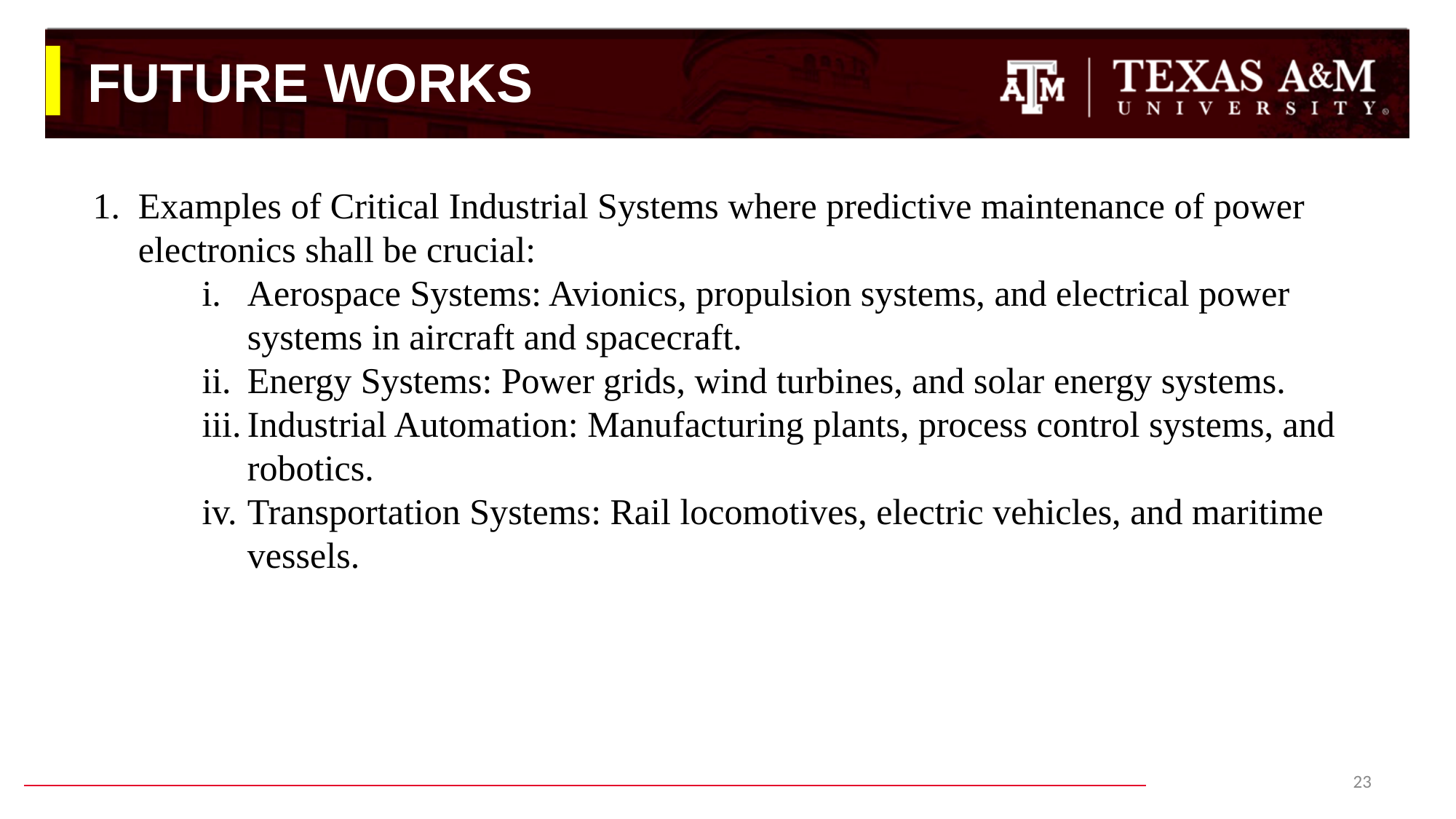

# FUTURE WORKS
Examples of Critical Industrial Systems where predictive maintenance of power electronics shall be crucial:
Aerospace Systems: Avionics, propulsion systems, and electrical power systems in aircraft and spacecraft.
Energy Systems: Power grids, wind turbines, and solar energy systems.
Industrial Automation: Manufacturing plants, process control systems, and robotics.
Transportation Systems: Rail locomotives, electric vehicles, and maritime vessels.

23